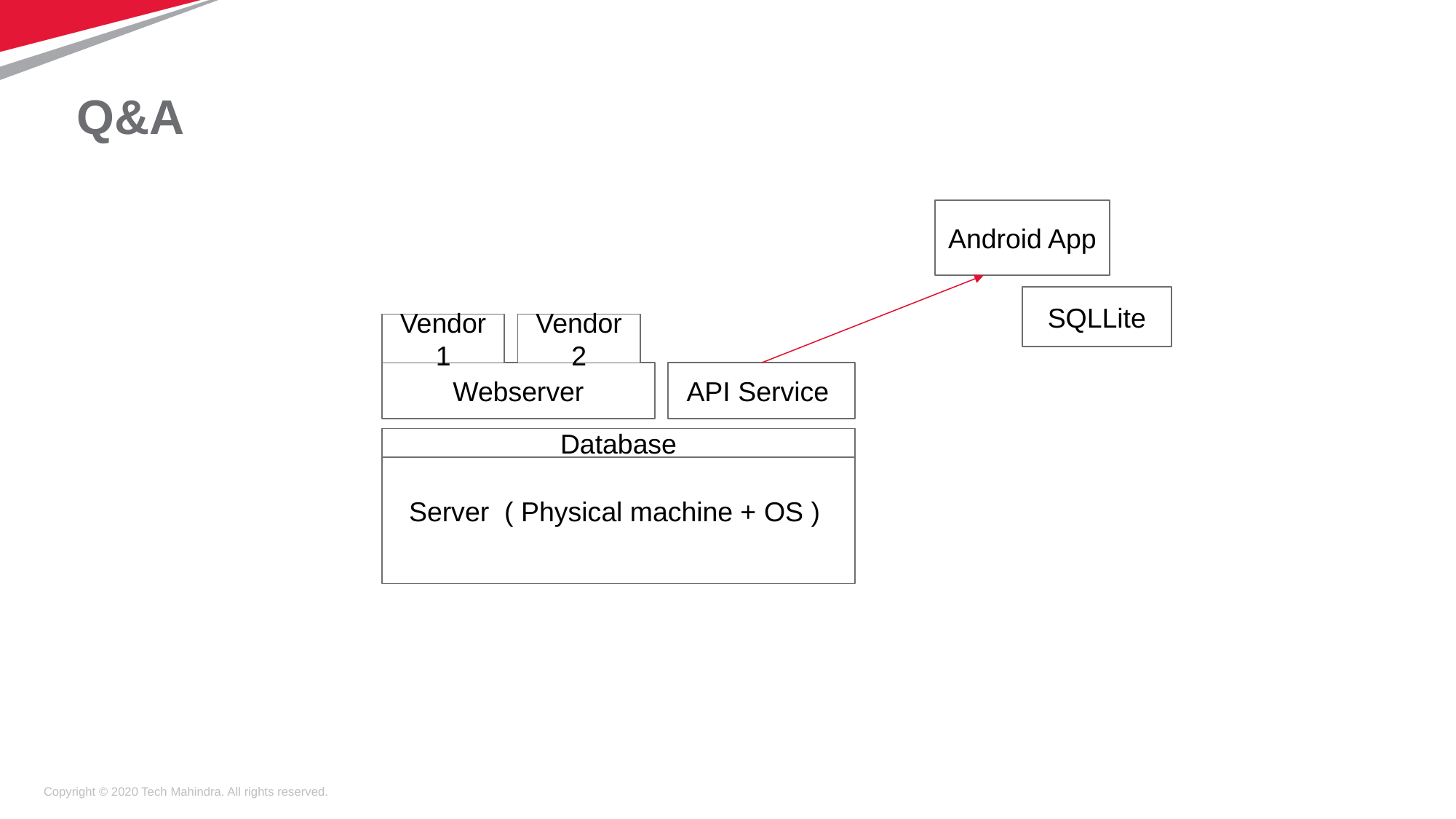

# Q&A
Android App
SQLLite
Vendor1
Vendor2
Webserver
API Service
Database
Server  ( Physical machine + OS )